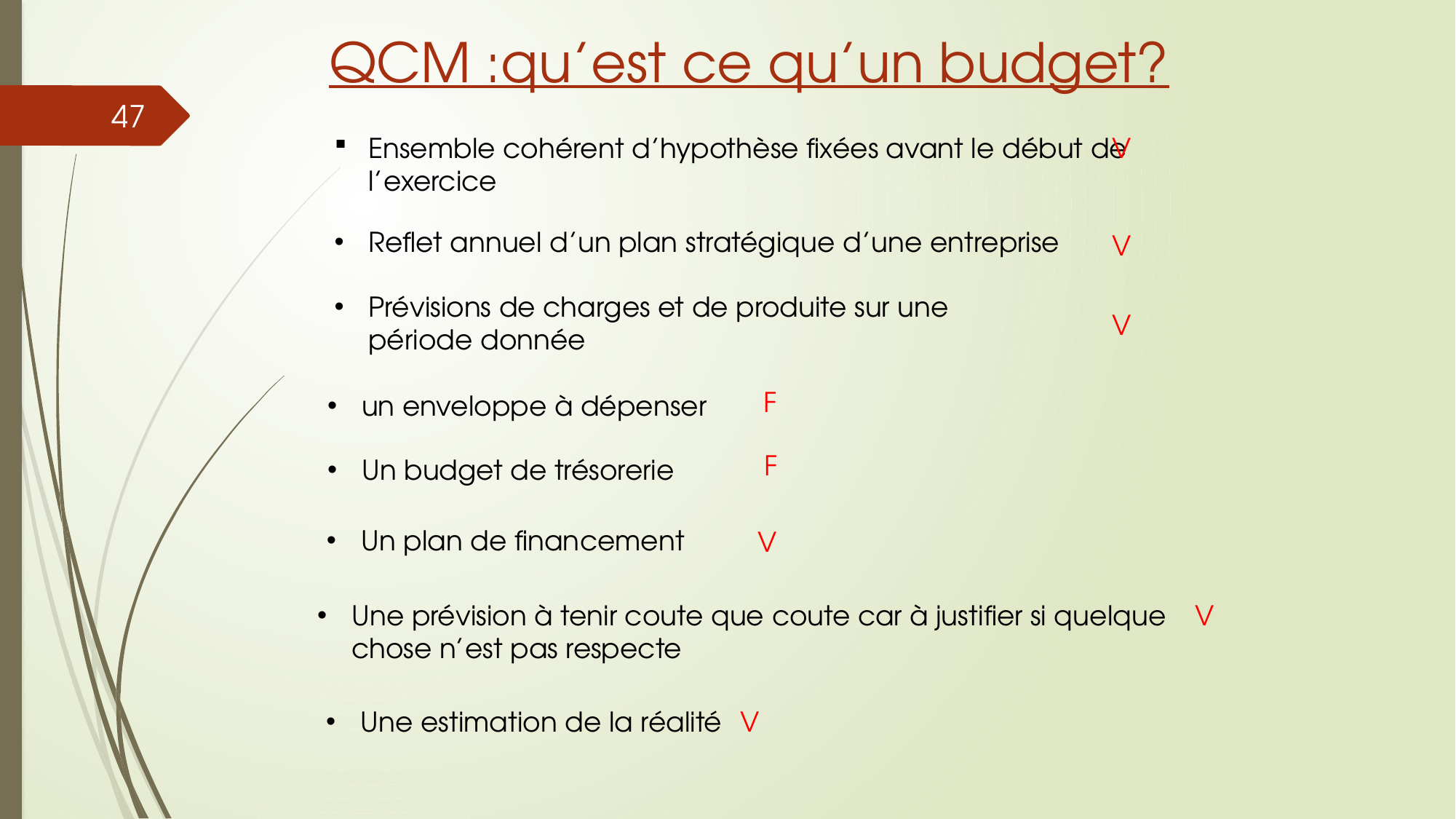

QCM :qu’est ce qu’un budget?
47
V
Ensemble cohérent d’hypothèse fixées avant le début de l’exercice
Reflet annuel d’un plan stratégique d’une entreprise
V
Prévisions de charges et de produite sur une période donnée
V
F
un enveloppe à dépenser
F
Un budget de trésorerie
Un plan de financement
V
Une prévision à tenir coute que coute car à justifier si quelque chose n’est pas respecte
V
Une estimation de la réalité
V